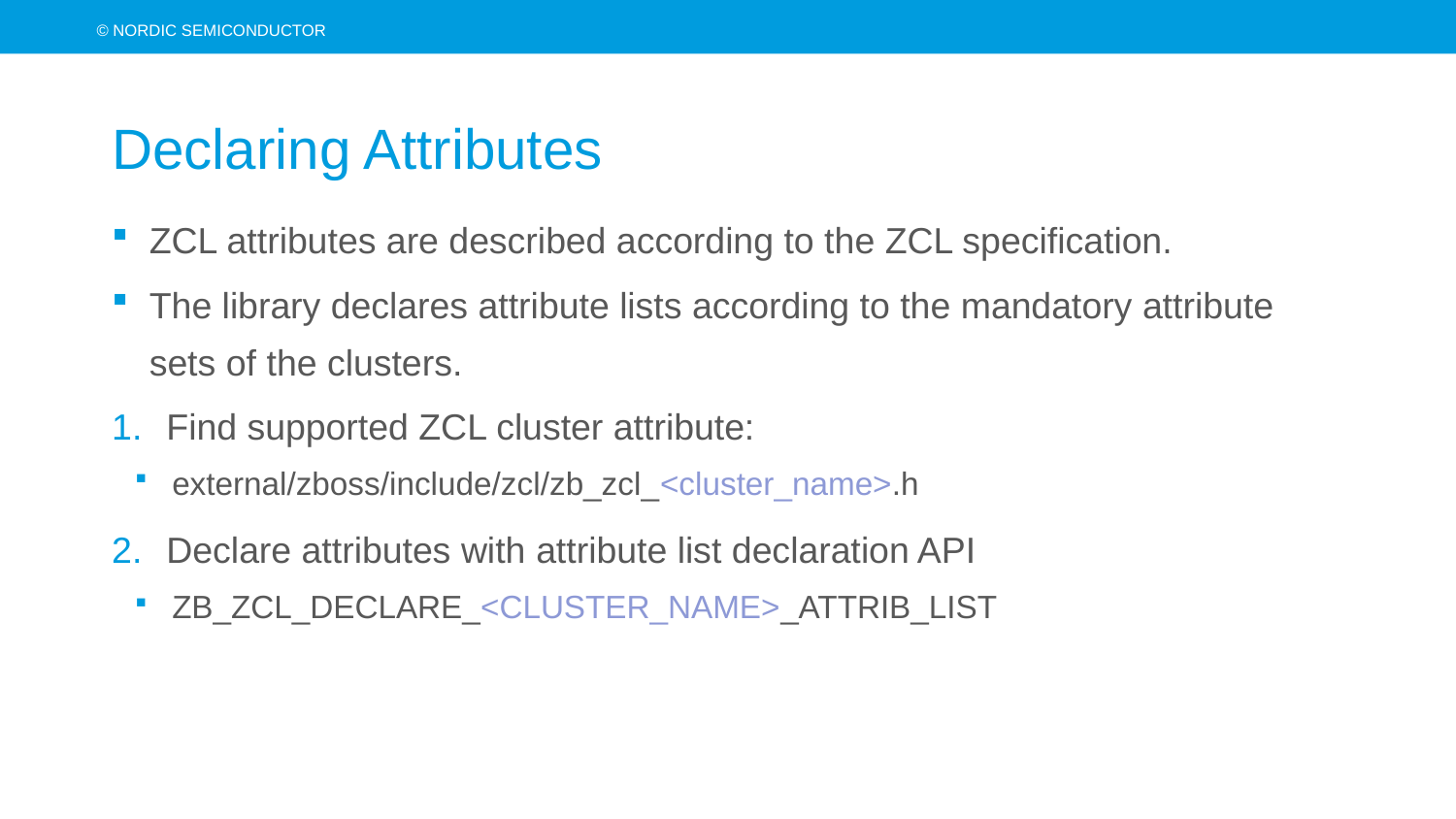

# Declaring Attributes
ZCL attributes are described according to the ZCL specification.
The library declares attribute lists according to the mandatory attribute sets of the clusters.
Find supported ZCL cluster attribute:
external/zboss/include/zcl/zb_zcl_<cluster_name>.h
Declare attributes with attribute list declaration API
ZB_ZCL_DECLARE_<CLUSTER_NAME>_ATTRIB_LIST